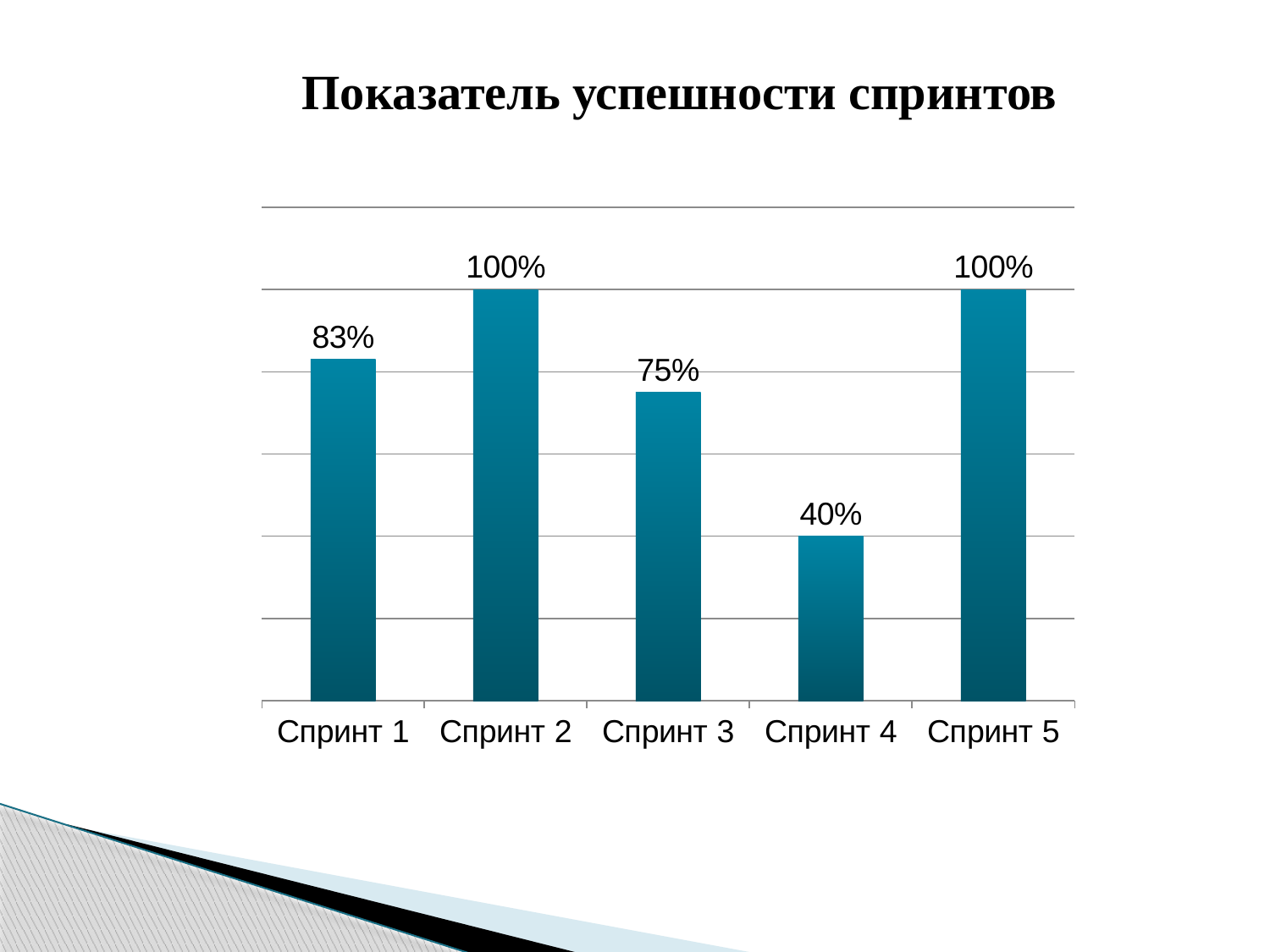

Показатель успешности спринтов

### Chart

| Category | Столбец1 |
|---|---|
| Спринт 1 | 83.0 |
| Спринт 2 | 100.0 |
| Спринт 3 | 75.0 |
| Спринт 4 | 40.0 |
| Спринт 5 | 100.0 |